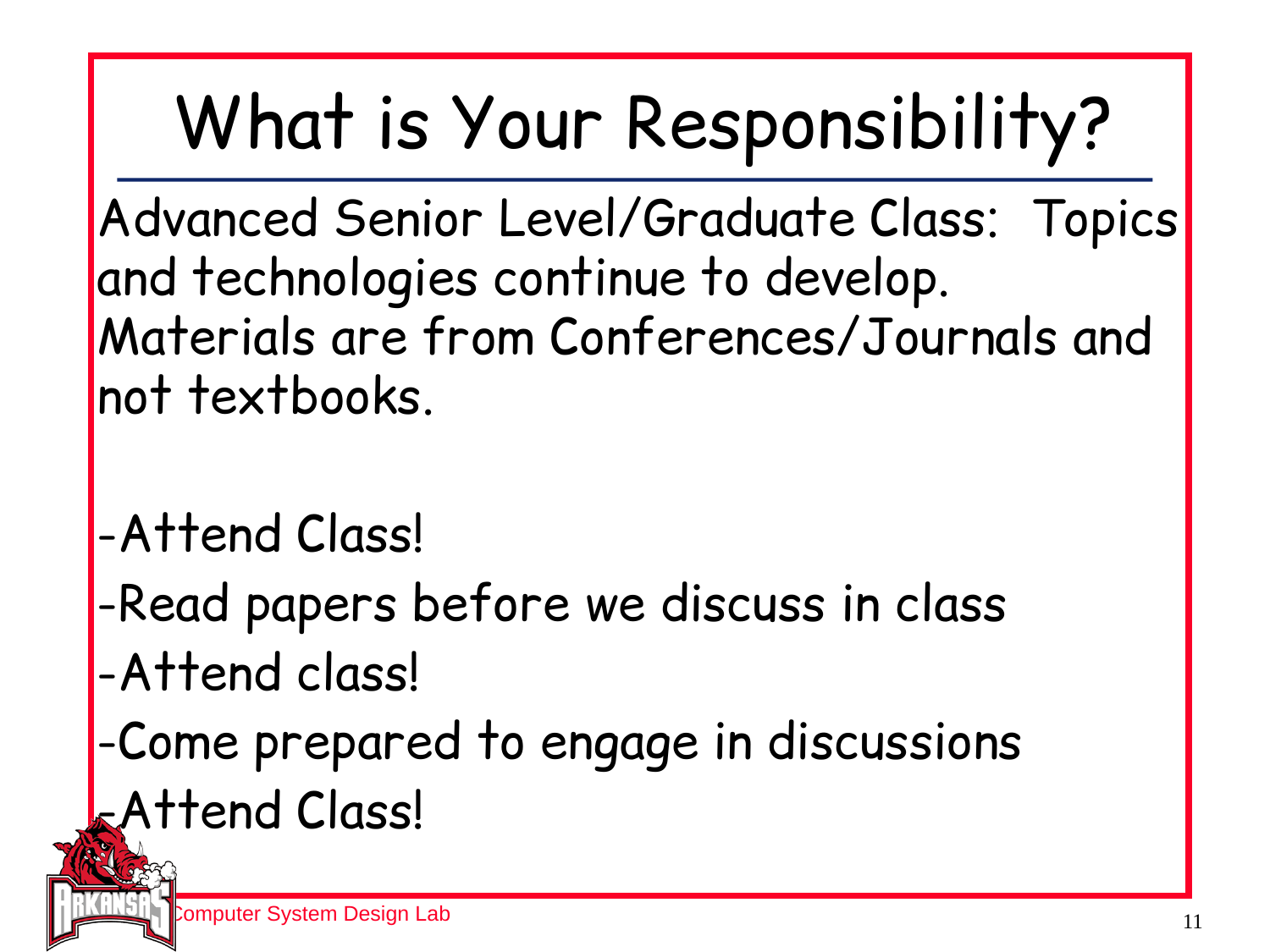

# What is Your Responsibility?
Advanced Senior Level/Graduate Class:  Topics and technologies continue to develop.   Materials are from Conferences/Journals and not textbooks.

-Attend Class!
-Read papers before we discuss in class
-Attend class!
-Come prepared to engage in discussions
-Attend Class!